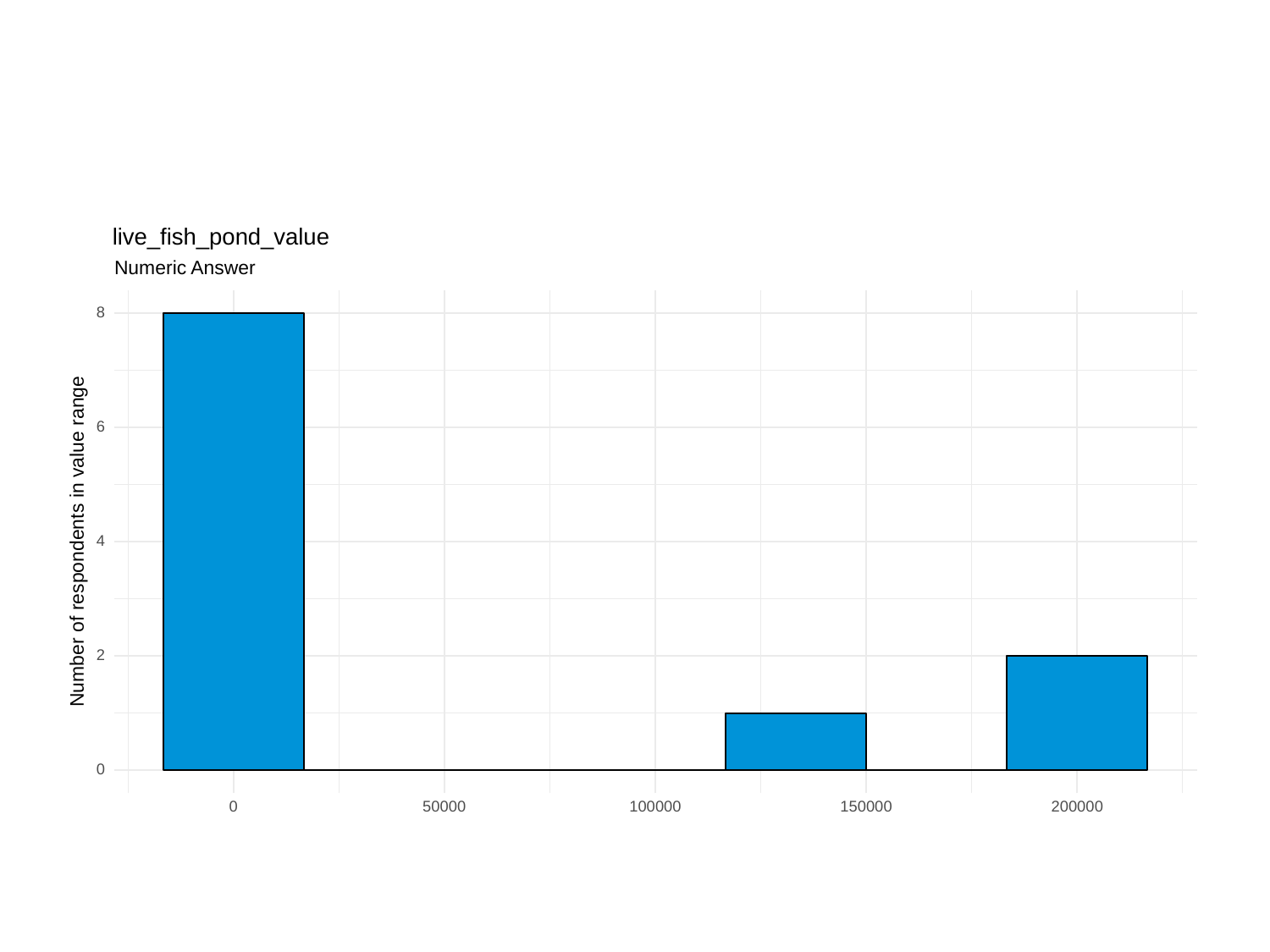

live_fish_pond_value
Numeric Answer

8

6

Number of respondents in value range
4

2

0

0
50000
100000
150000
200000